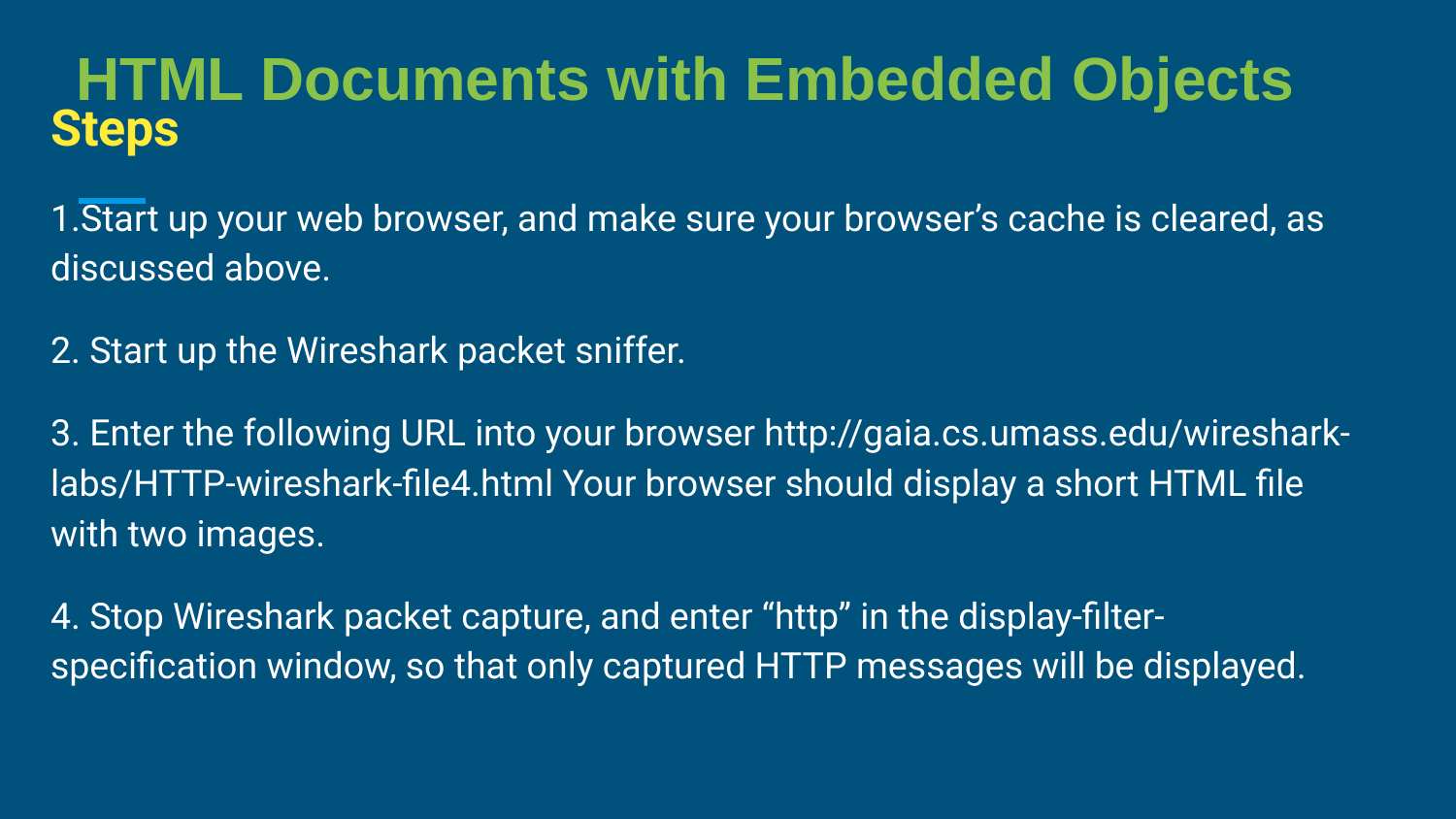

# HTML Documents with Embedded Objects
Steps
1.Start up your web browser, and make sure your browser’s cache is cleared, as discussed above.
2. Start up the Wireshark packet sniffer.
3. Enter the following URL into your browser http://gaia.cs.umass.edu/wireshark-labs/HTTP-wireshark-file4.html Your browser should display a short HTML file with two images.
4. Stop Wireshark packet capture, and enter “http” in the display-filter-specification window, so that only captured HTTP messages will be displayed.